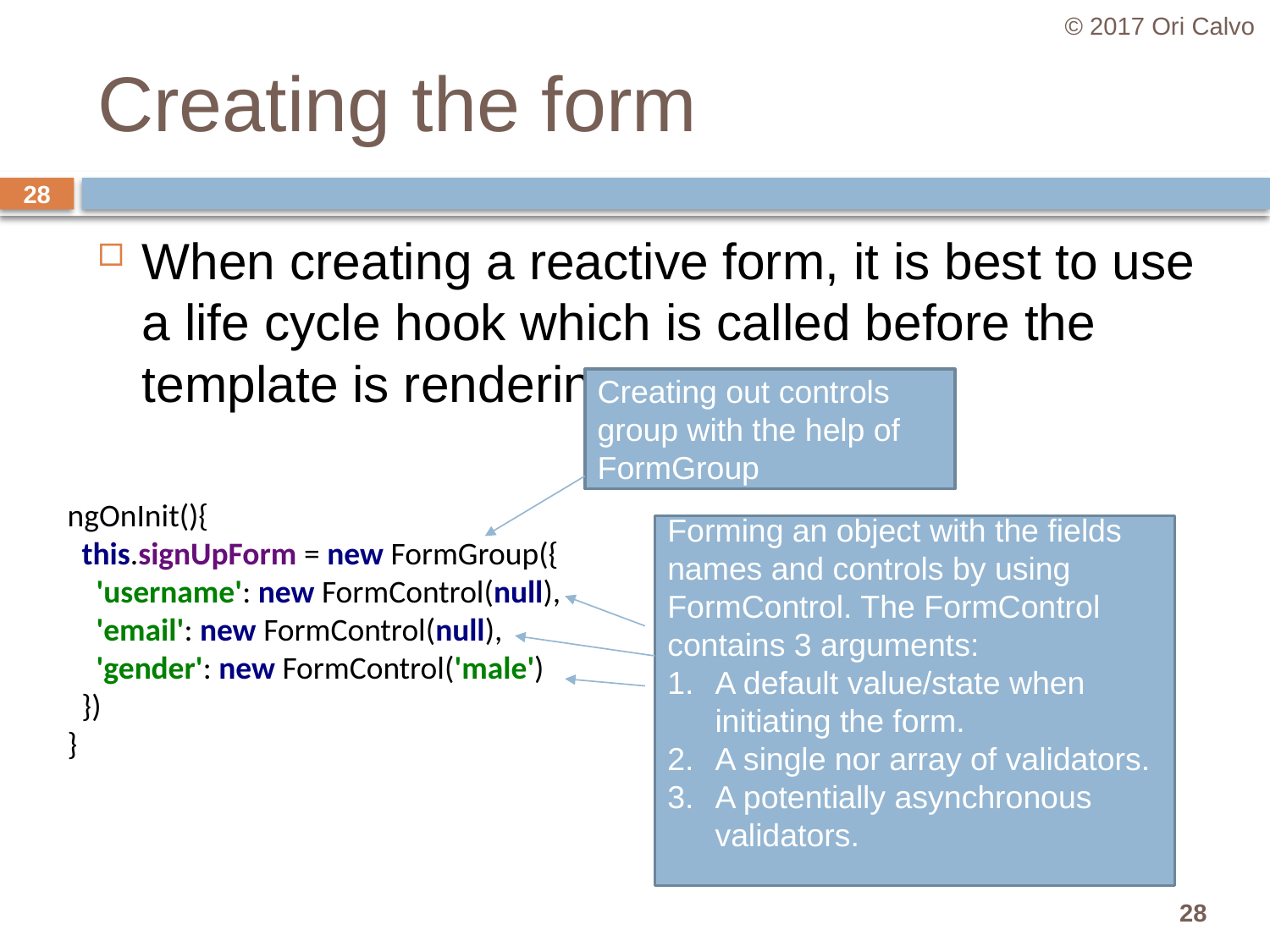

© 2017 Ori Calvo
# Creating the form
28
When creating a reactive form, it is best to use a life cycle hook which is called before the template is rendering
Creating out controls group with the help of FormGroup
ngOnInit(){
  this.signUpForm = new FormGroup({
    'username': new FormControl(null),
    'email': new FormControl(null),
    'gender': new FormControl('male')
  })
}
Forming an object with the fields names and controls by using FormControl. The FormControl contains 3 arguments:
A default value/state when initiating the form.
A single nor array of validators.
A potentially asynchronous validators.